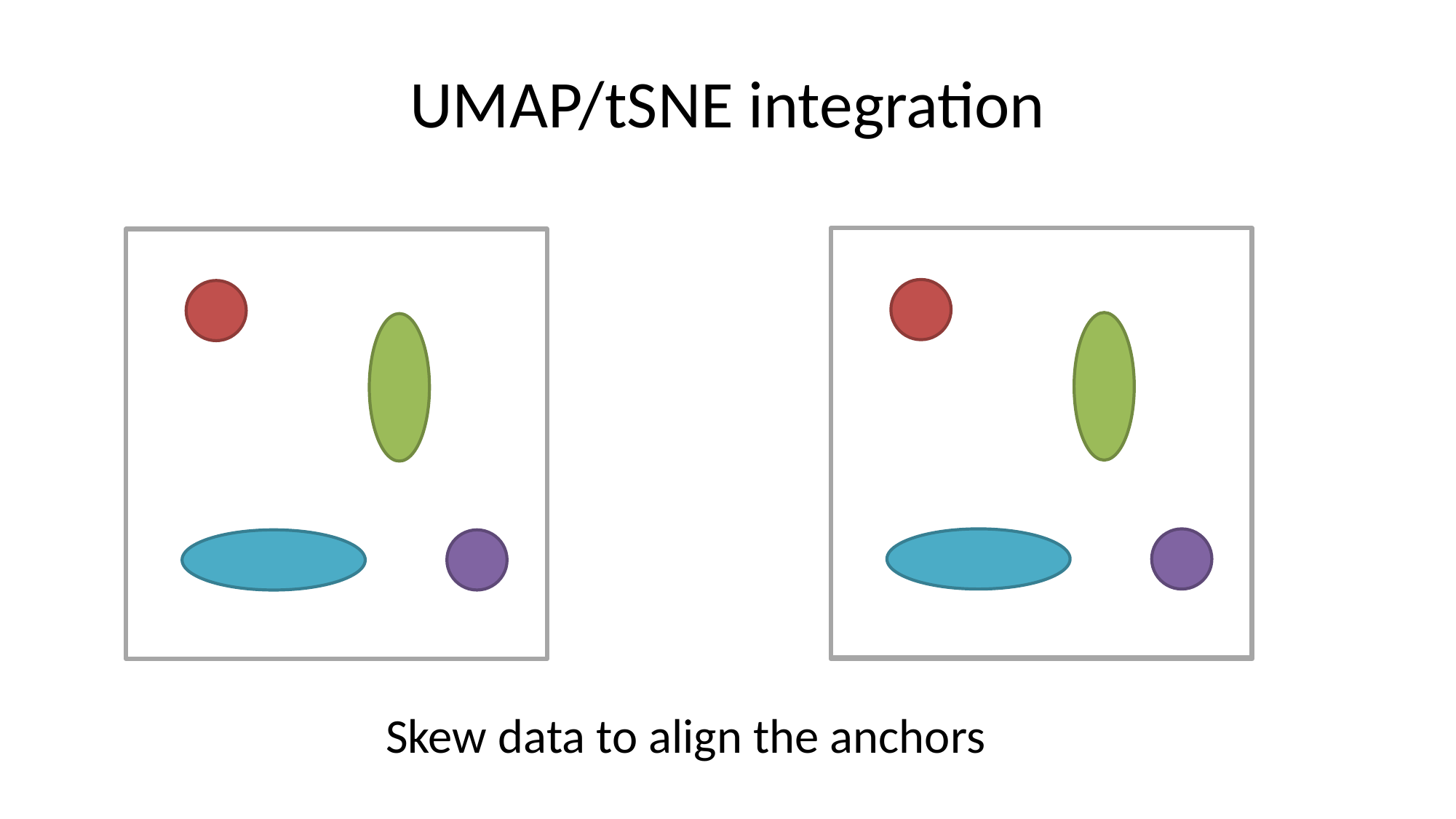

# UMAP/tSNE integration

Skew data to align the anchors